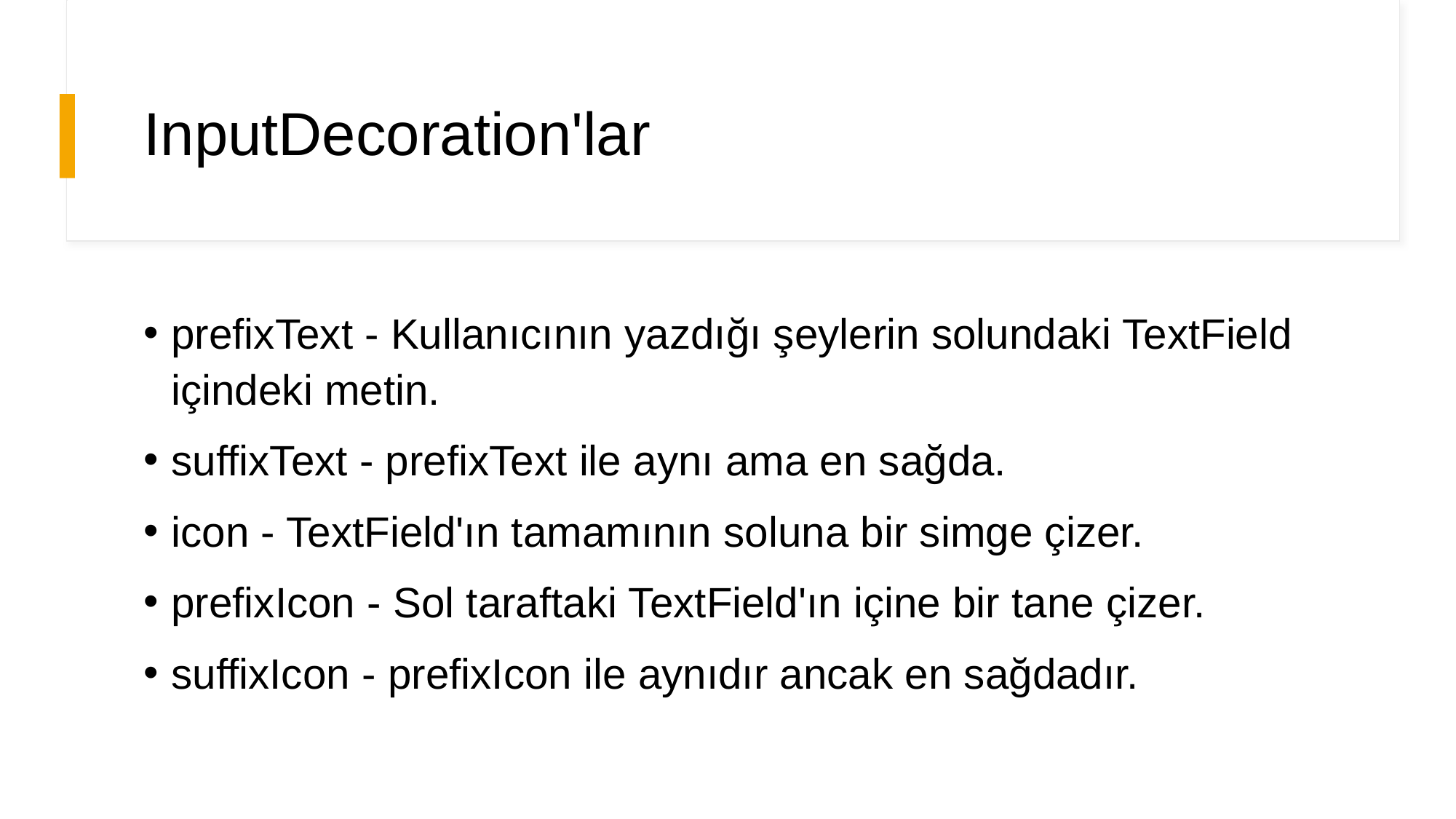

# InputDecoration'lar
prefixText - Kullanıcının yazdığı şeylerin solundaki TextField içindeki metin.
suffixText - prefixText ile aynı ama en sağda.
icon - TextField'ın tamamının soluna bir simge çizer.
prefixIcon - Sol taraftaki TextField'ın içine bir tane çizer.
suffixIcon - prefixIcon ile aynıdır ancak en sağdadır.